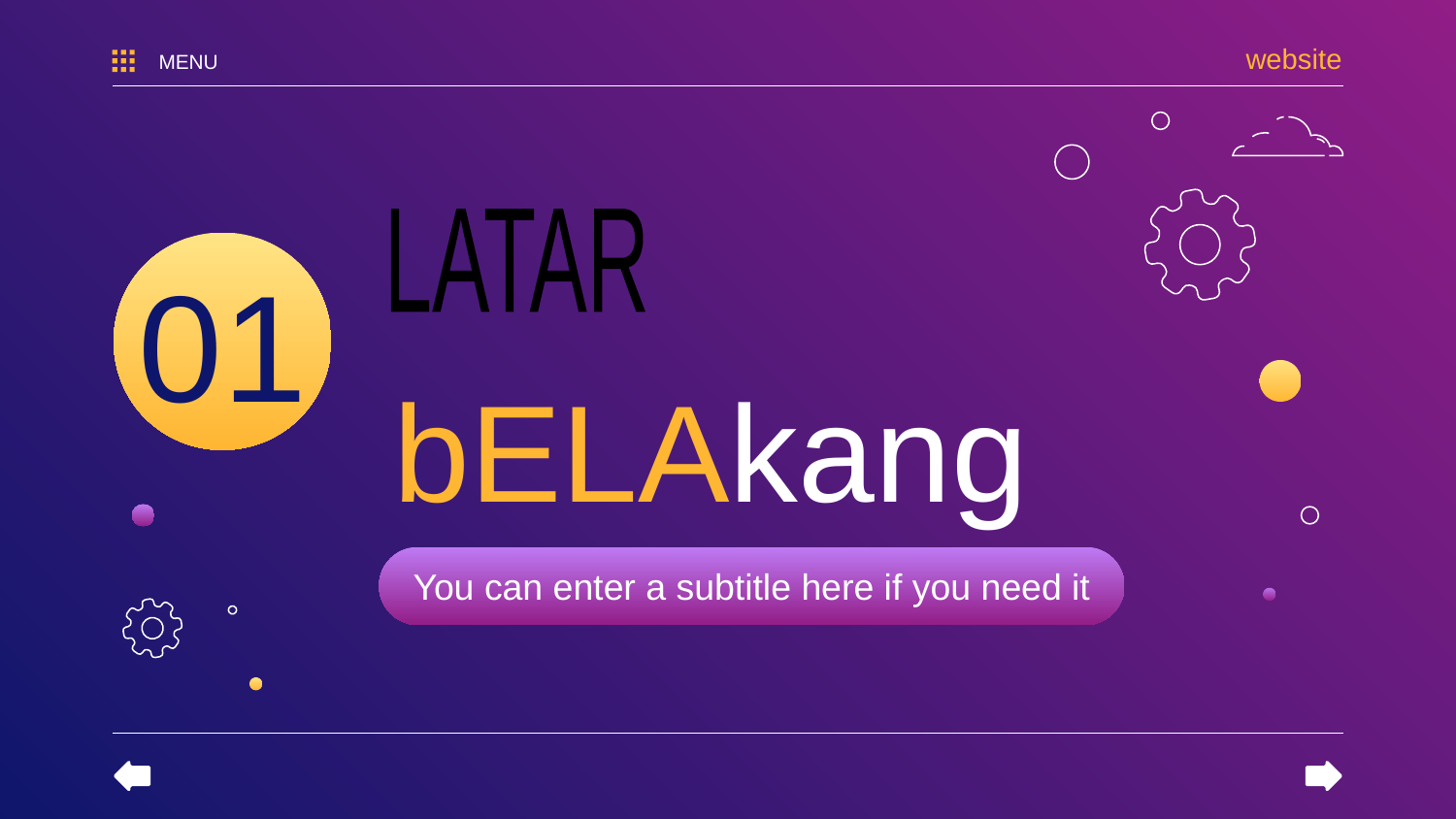

website
MENU

LATAR
# bELAkang

01

You can enter a subtitle here if you need it